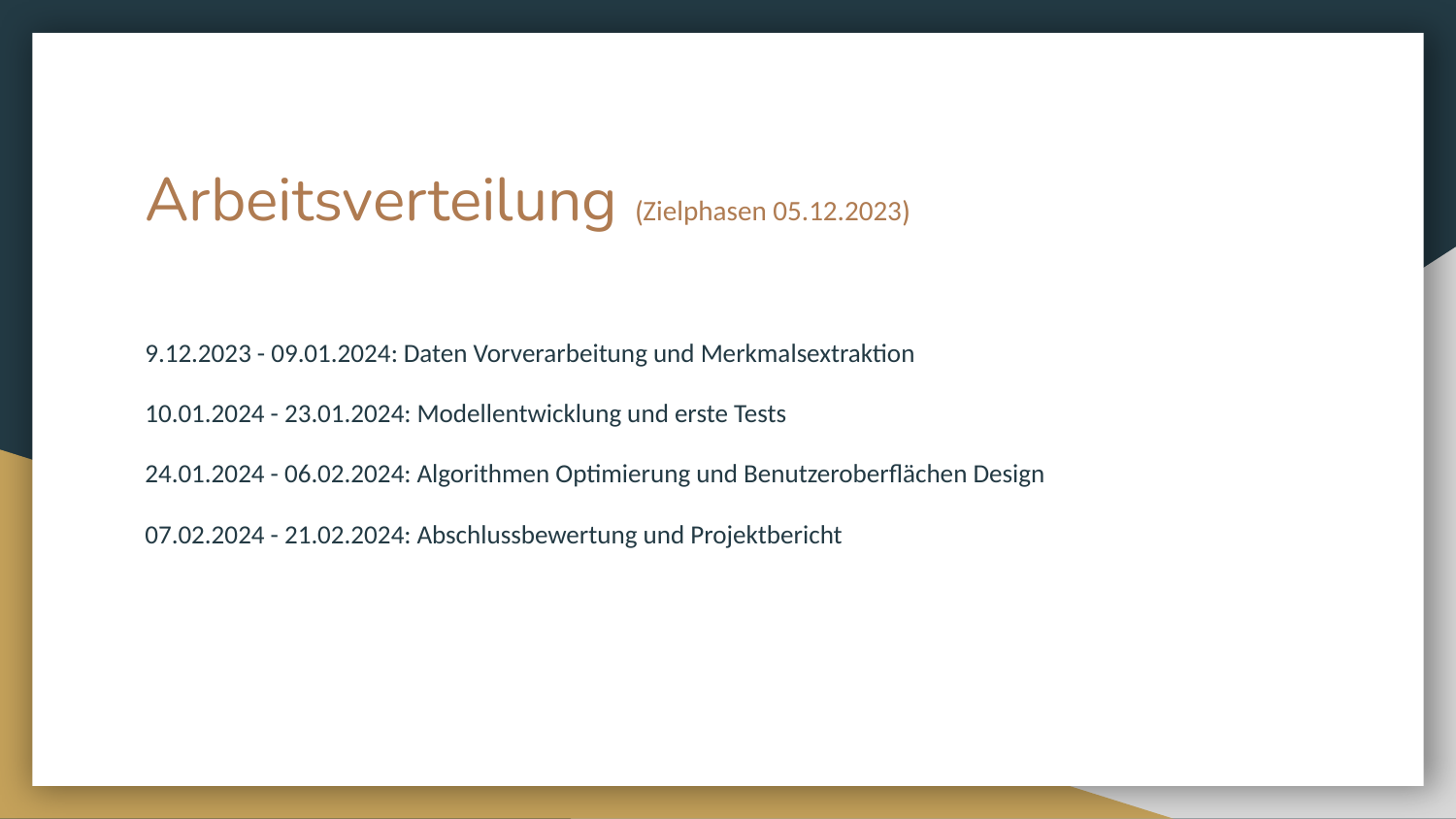

# Arbeitsverteilung (Zielphasen 05.12.2023)

9.12.2023 - 09.01.2024: Daten Vorverarbeitung und Merkmalsextraktion
10.01.2024 - 23.01.2024: Modellentwicklung und erste Tests
24.01.2024 - 06.02.2024: Algorithmen Optimierung und Benutzeroberflächen Design
07.02.2024 - 21.02.2024: Abschlussbewertung und Projektbericht